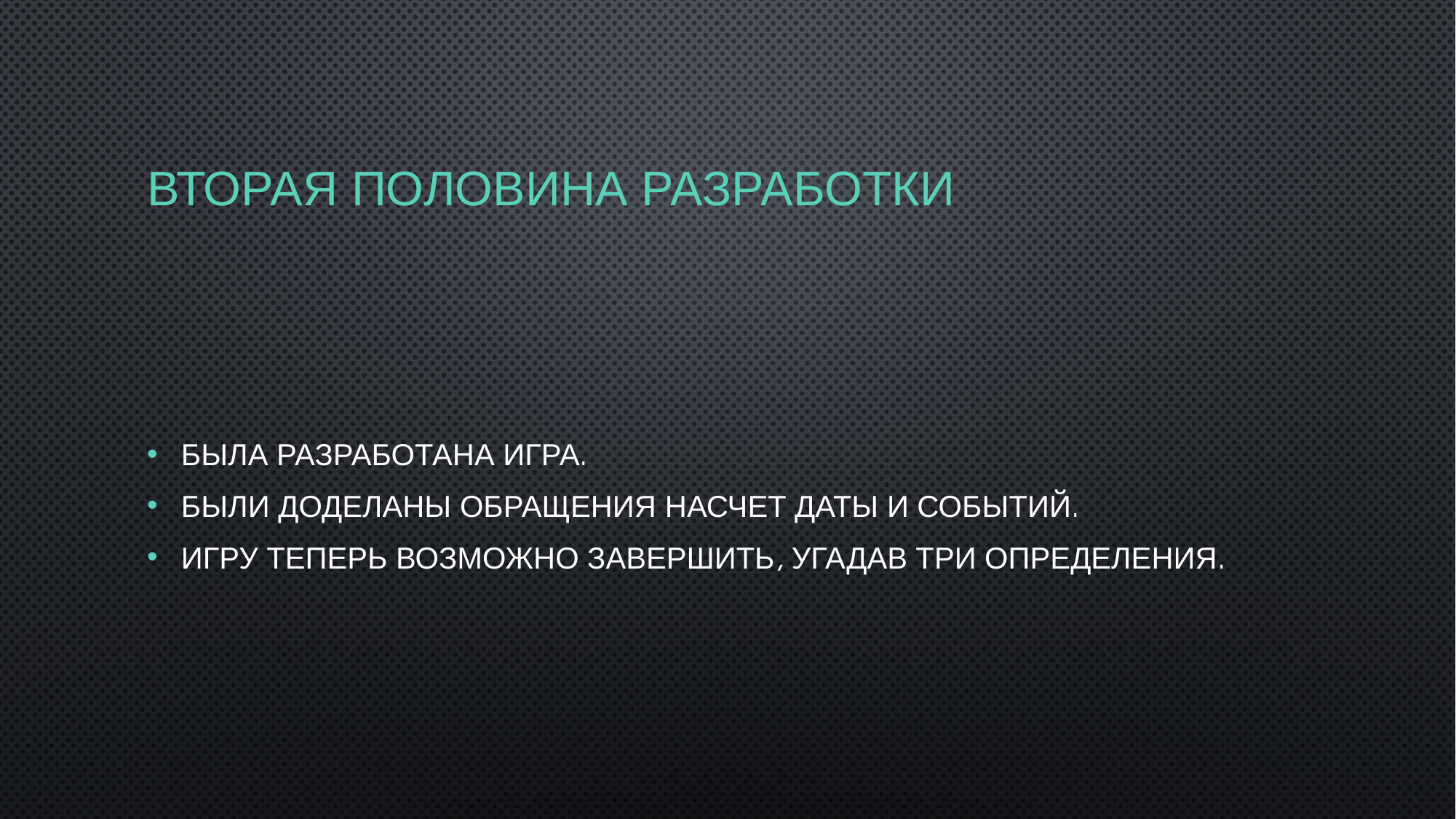

# Вторая половина разработки
Была разработана игра.
Были доделаны обращения насчет даты и событий.
Игру теперь возможно завершить, угадав три определения.